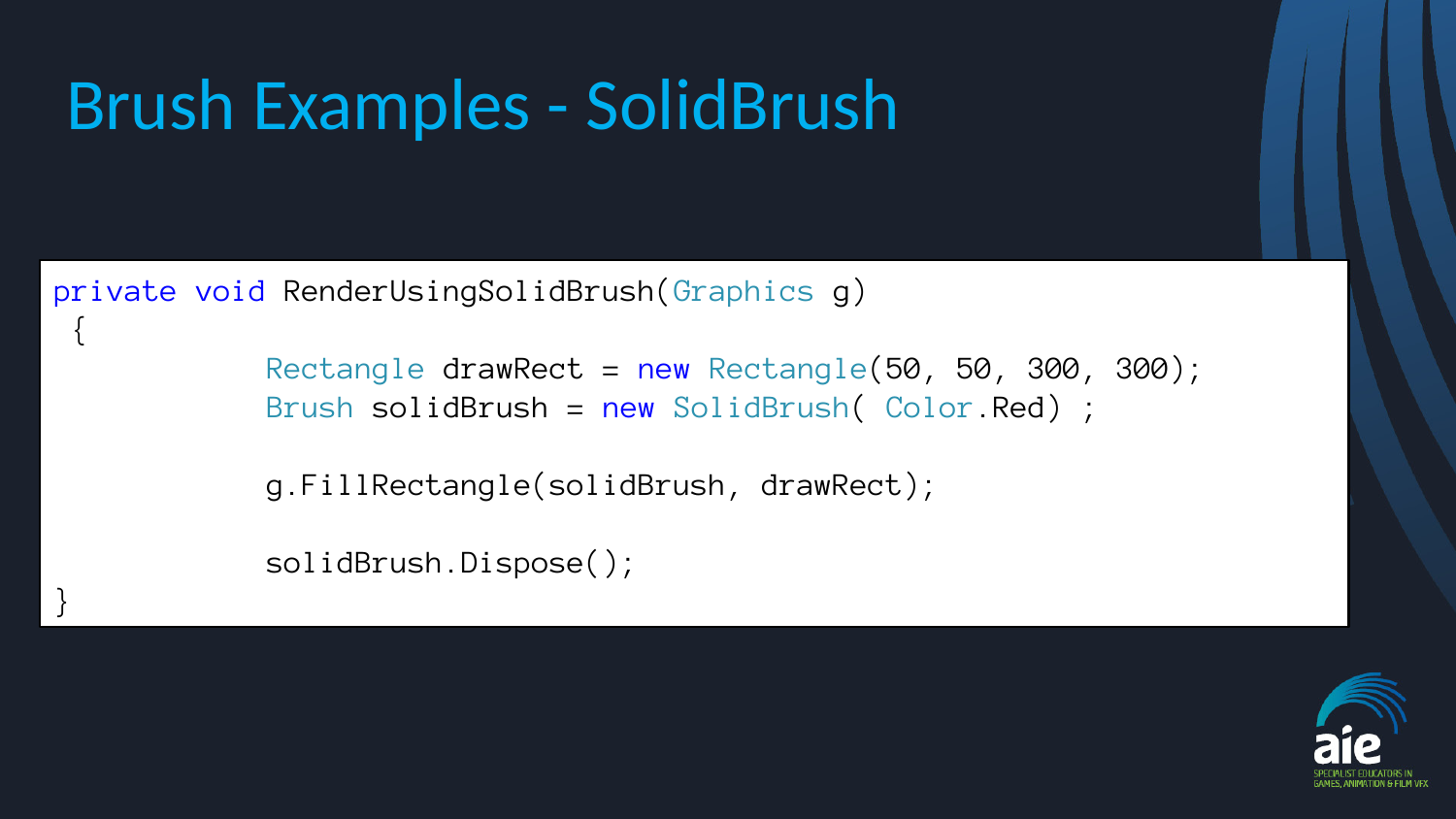

# Brush Examples - SolidBrush
private void RenderUsingSolidBrush(Graphics g)
 {
            Rectangle drawRect = new Rectangle(50, 50, 300, 300);
            Brush solidBrush = new SolidBrush( Color.Red) ;

            g.FillRectangle(solidBrush, drawRect);

            solidBrush.Dispose();
}